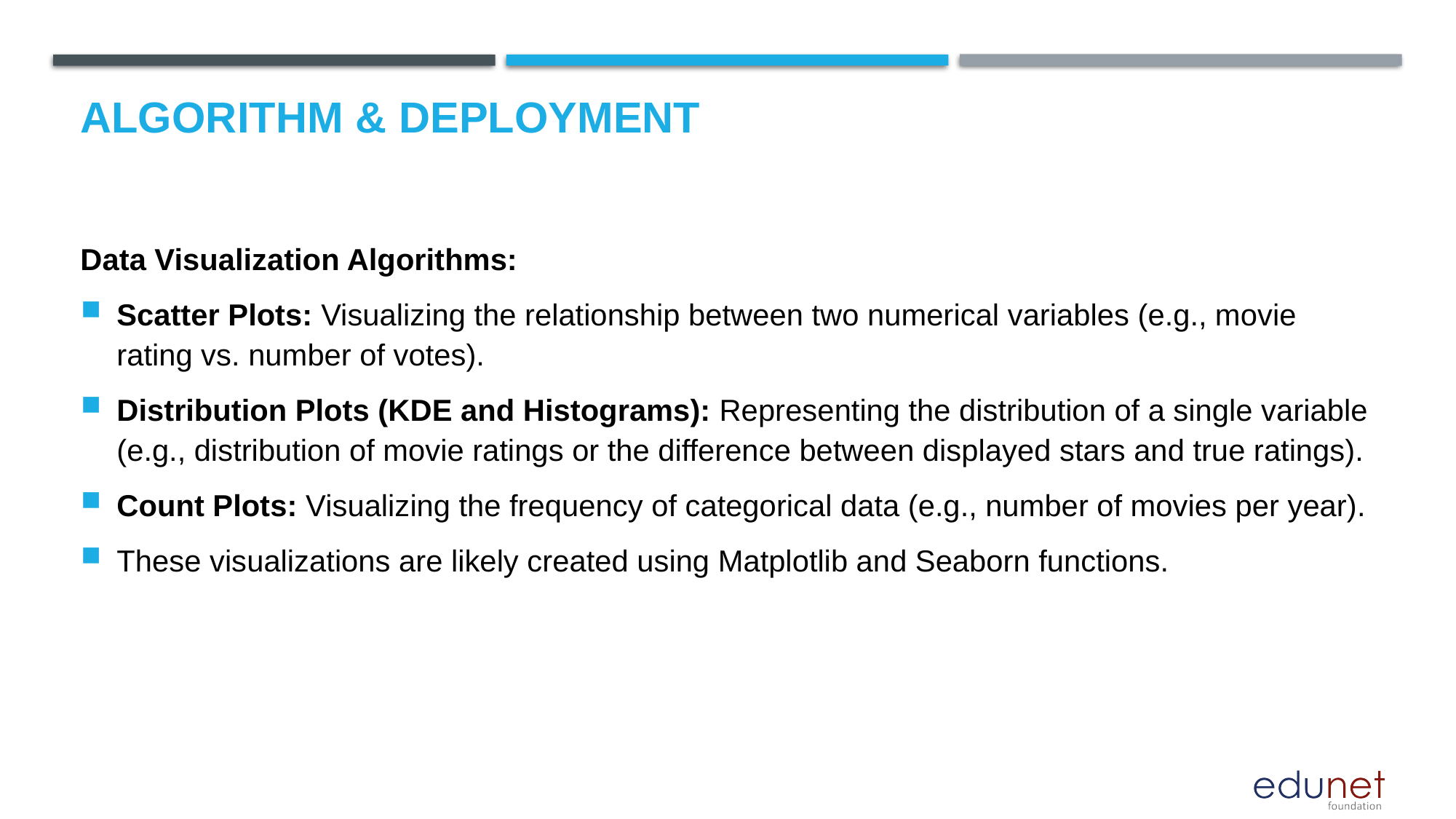

# Algorithm & Deployment
Data Visualization Algorithms:
Scatter Plots: Visualizing the relationship between two numerical variables (e.g., movie rating vs. number of votes).
Distribution Plots (KDE and Histograms): Representing the distribution of a single variable (e.g., distribution of movie ratings or the difference between displayed stars and true ratings).
Count Plots: Visualizing the frequency of categorical data (e.g., number of movies per year).
These visualizations are likely created using Matplotlib and Seaborn functions.